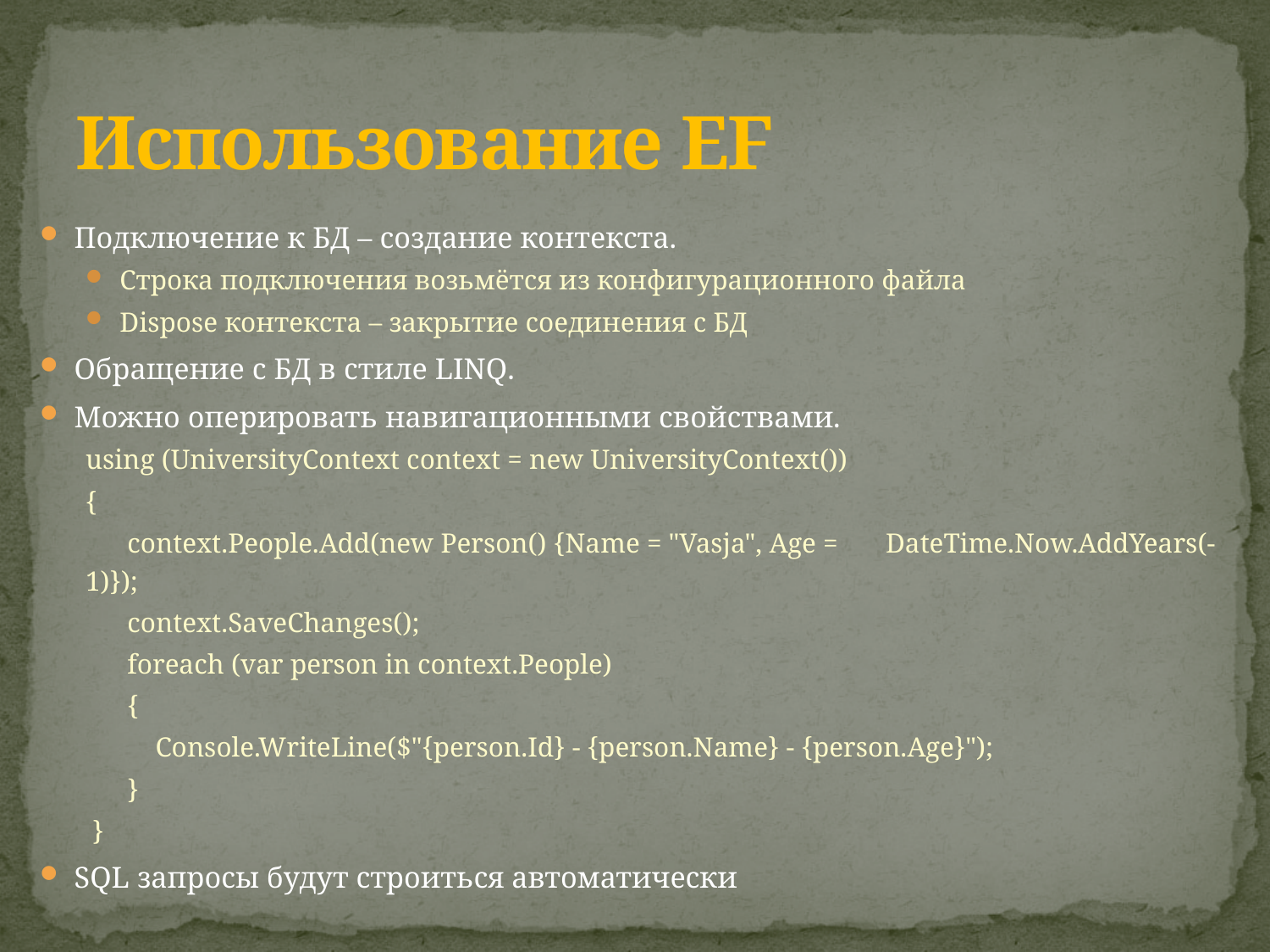

# Использование EF
Подключение к БД – создание контекста.
Строка подключения возьмётся из конфигурационного файла
Dispose контекста – закрытие соединения с БД
Обращение с БД в стиле LINQ.
Можно оперировать навигационными свойствами.
using (UniversityContext context = new UniversityContext())
{
      context.People.Add(new Person() {Name = "Vasja", Age = 							DateTime.Now.AddYears(-1)});
      context.SaveChanges();
      foreach (var person in context.People)
      {
          Console.WriteLine($"{person.Id} - {person.Name} - {person.Age}");
      }
 }
SQL запросы будут строиться автоматически